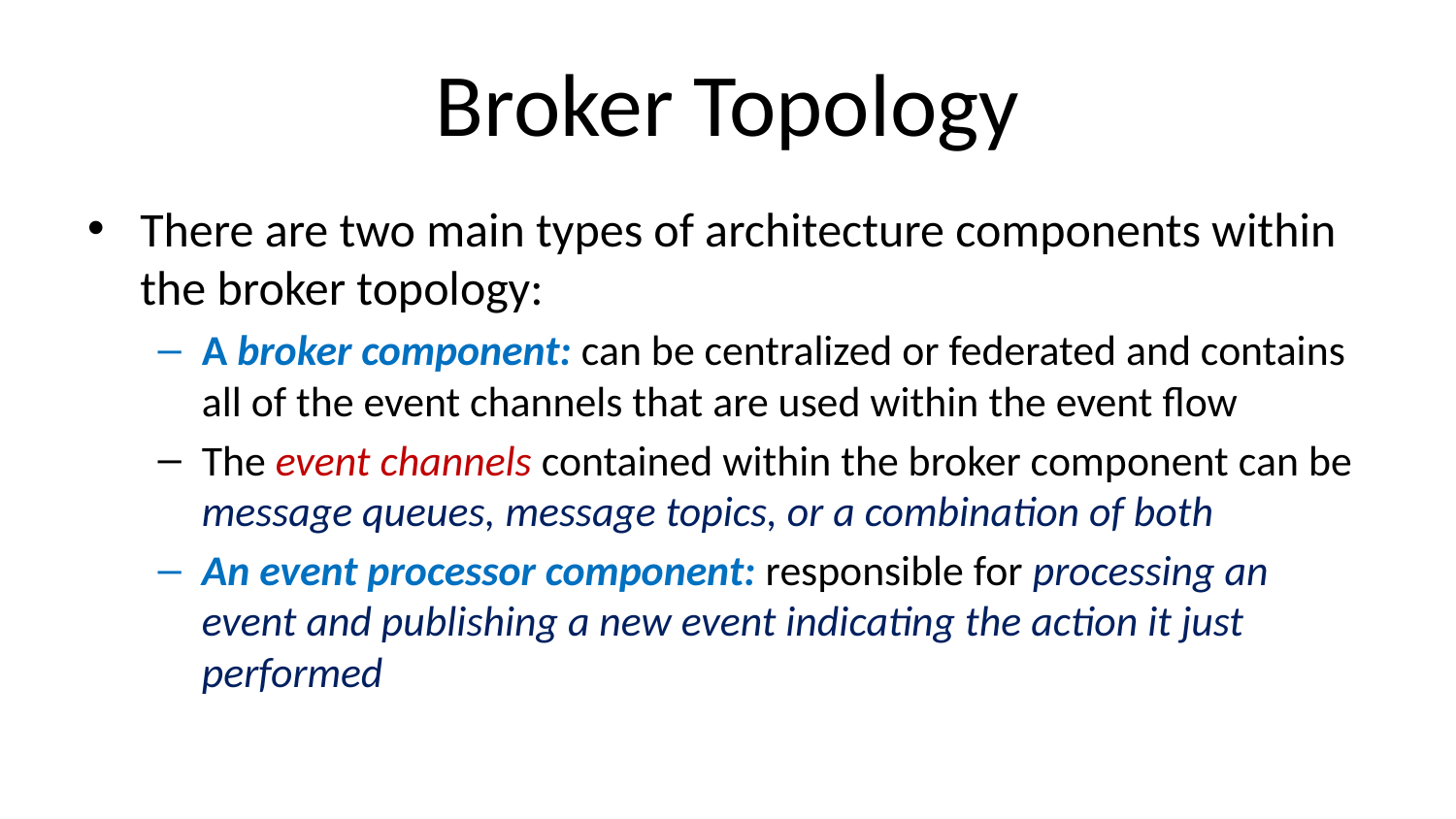

# Broker Topology
There are two main types of architecture components within the broker topology:
A broker component: can be centralized or federated and contains all of the event channels that are used within the event flow
The event channels contained within the broker component can be message queues, message topics, or a combination of both
An event processor component: responsible for processing an event and publishing a new event indicating the action it just performed